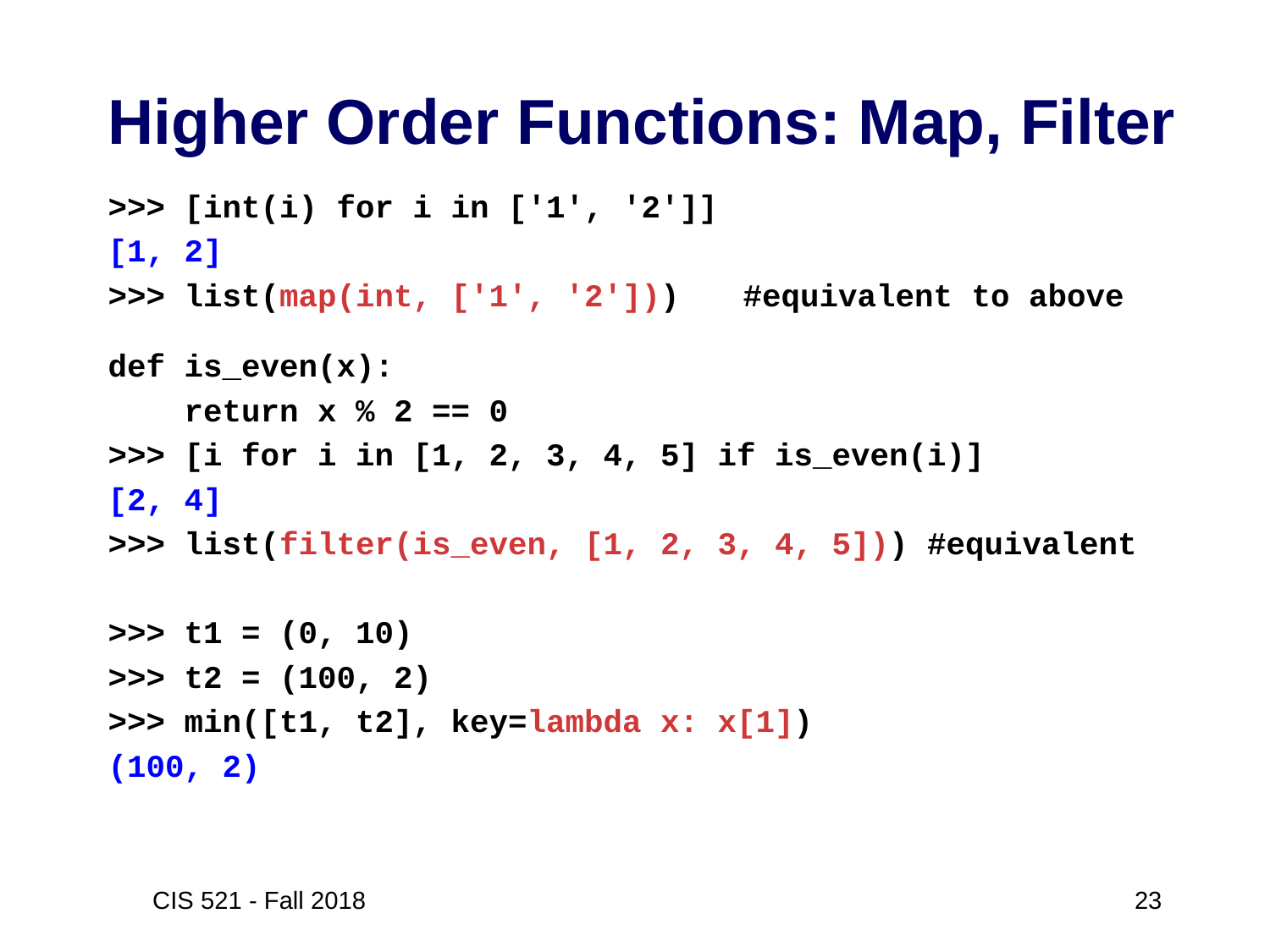

# Higher Order Functions: Map, Filter
>>> [int(i) for i in ['1', '2']]
[1, 2]
>>> list(map(int, ['1', '2']))	#equivalent to above

def is_even(x):
    return x % 2 == 0
>>> [i for i in [1, 2, 3, 4, 5] if is_even(i)]
[2, 4]
>>> list(filter(is_even, [1, 2, 3, 4, 5])) #equivalent

>>> t1 = (0, 10)
>>> t2 = (100, 2)
>>> min([t1, t2], key=lambda x: x[1])
(100, 2)
CIS 521 - Fall 2018
       23